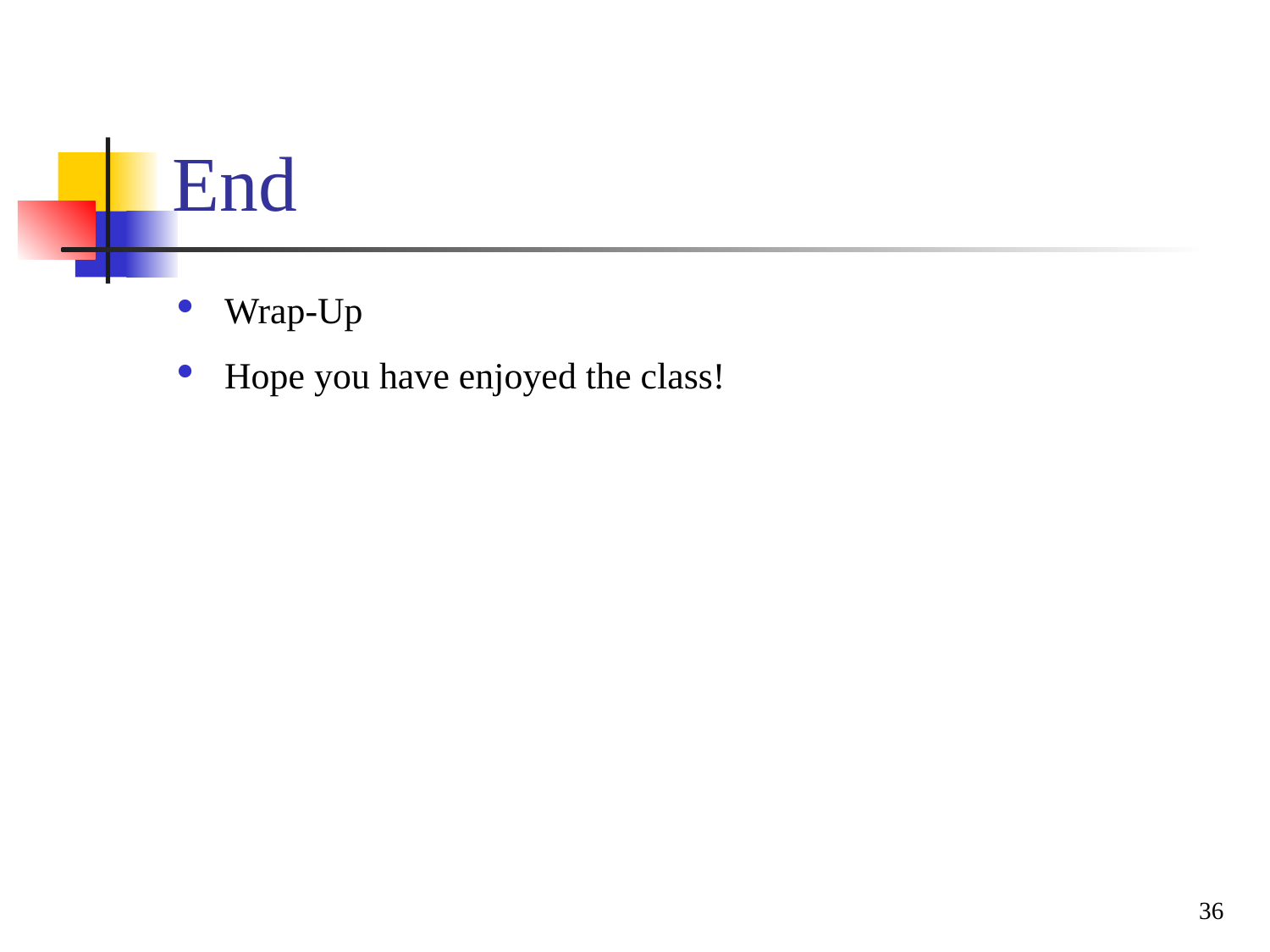

# End
Wrap-Up
Hope you have enjoyed the class!